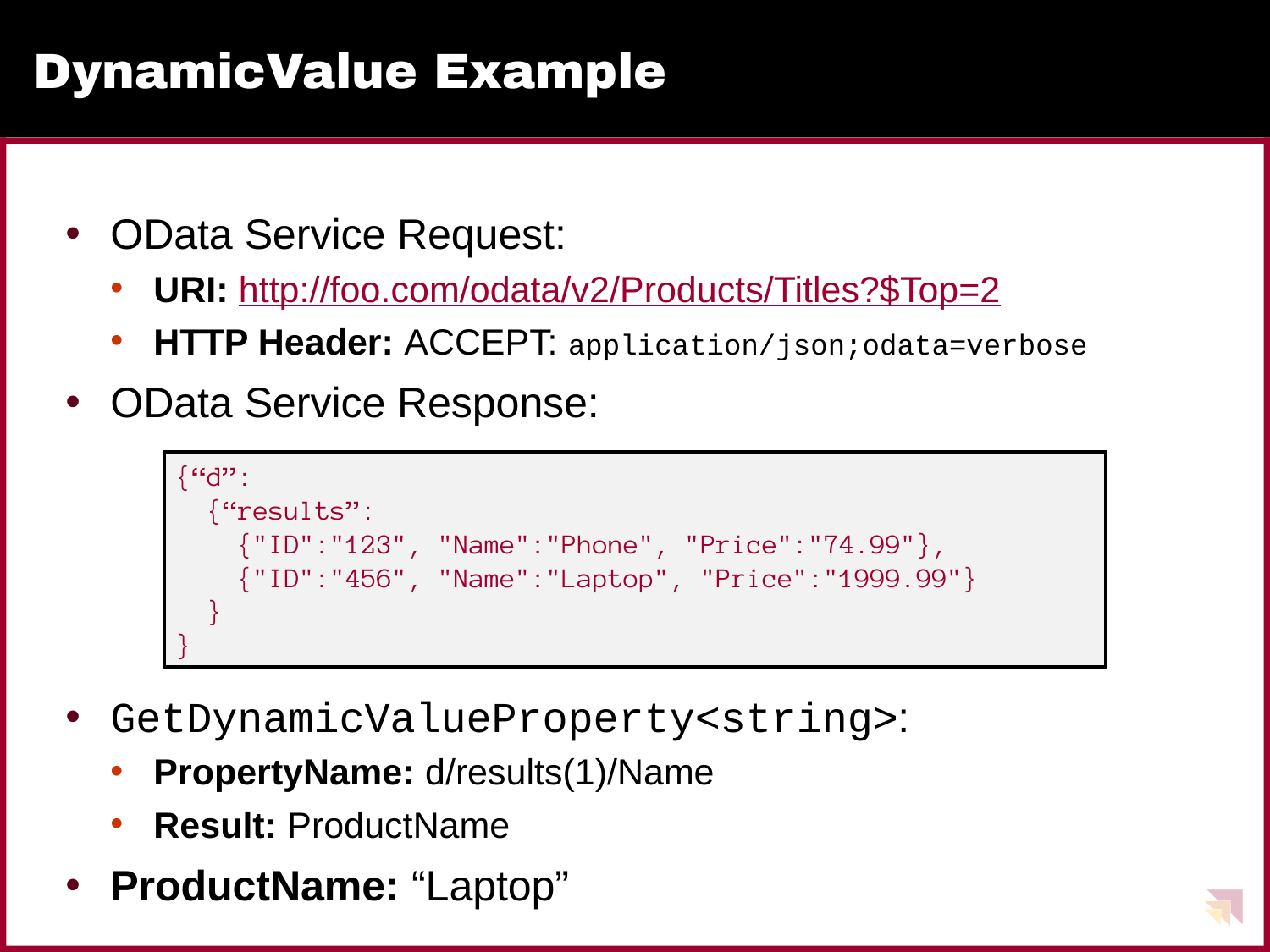

# DynamicValue Example
OData Service Request:
URI: http://foo.com/odata/v2/Products/Titles?$Top=2
HTTP Header: ACCEPT: application/json;odata=verbose
OData Service Response:

GetDynamicValueProperty<string>:
PropertyName: d/results(1)/Name
Result: ProductName
ProductName: “Laptop”
{“d”:
  {“results”:
    {"ID":"123", "Name":"Phone", "Price":"74.99"},
    {"ID":"456", "Name":"Laptop", "Price":"1999.99"}
  }
}